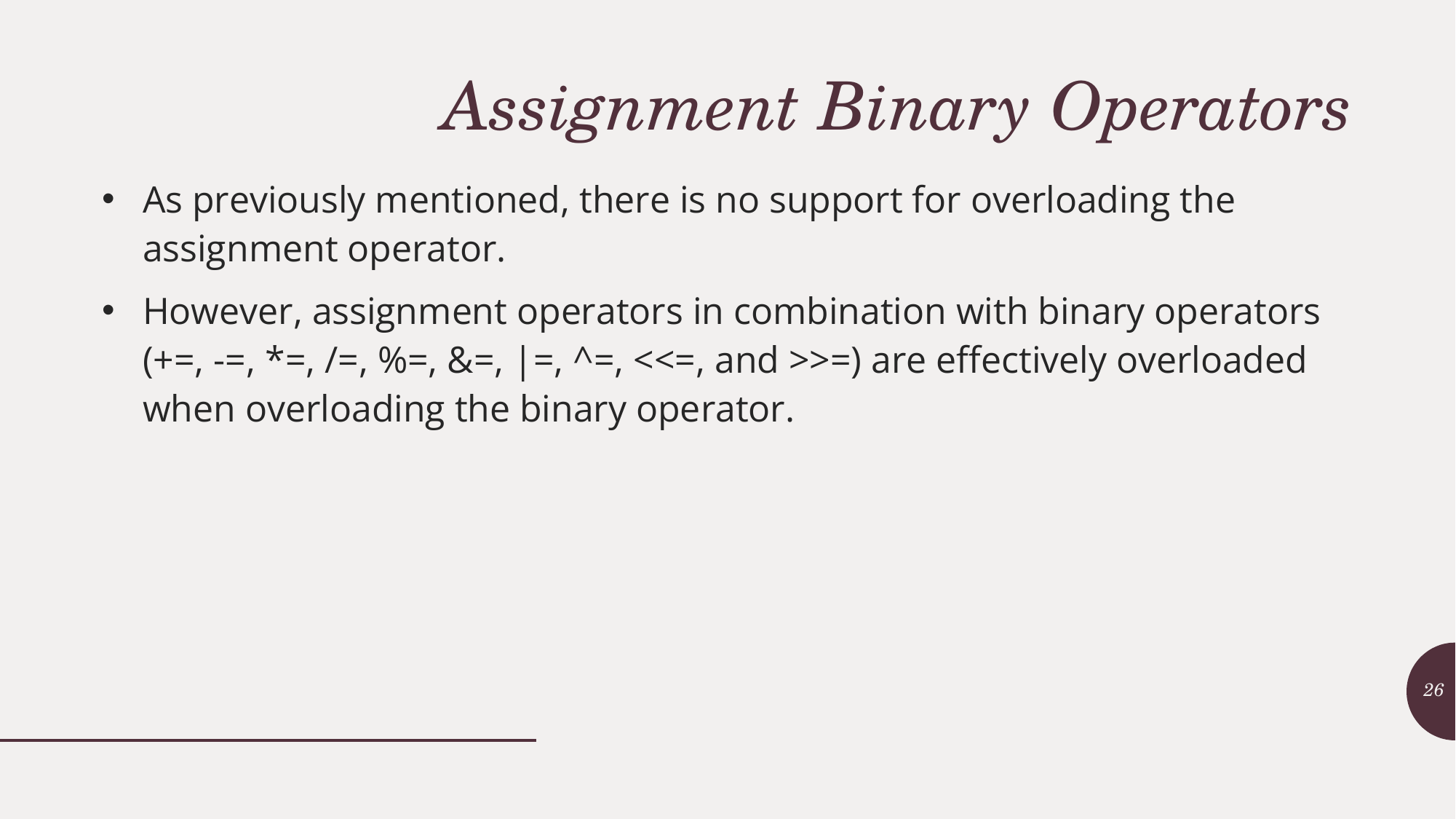

# Assignment Binary Operators
As previously mentioned, there is no support for overloading the assignment operator.
However, assignment operators in combination with binary operators (+=, -=, *=, /=, %=, &=, |=, ^=, <<=, and >>=) are effectively overloaded when overloading the binary operator.

26